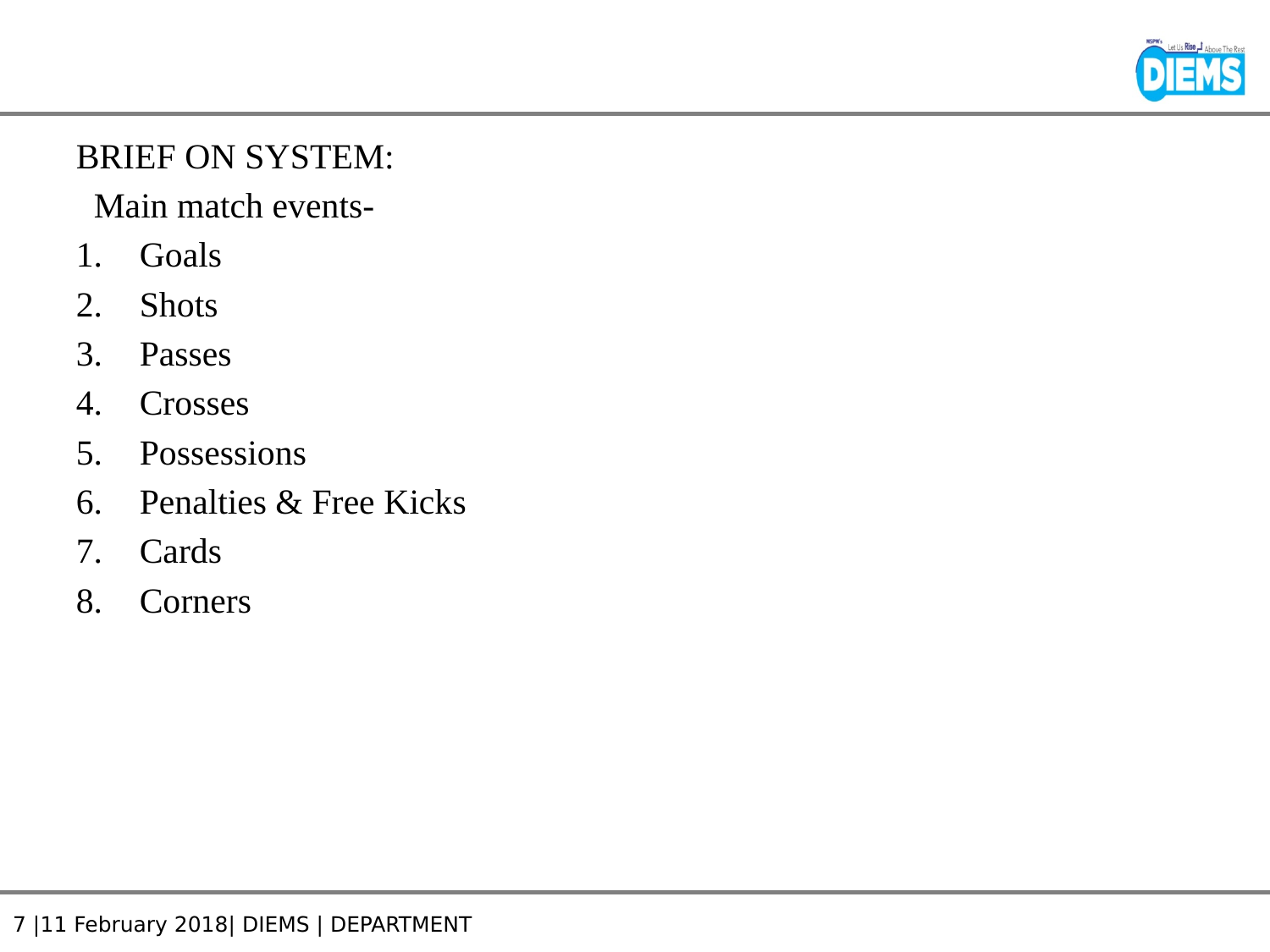

#
BRIEF ON SYSTEM:
  Main match events-
Goals
Shots
Passes
Crosses
Possessions
Penalties & Free Kicks
Cards
Corners